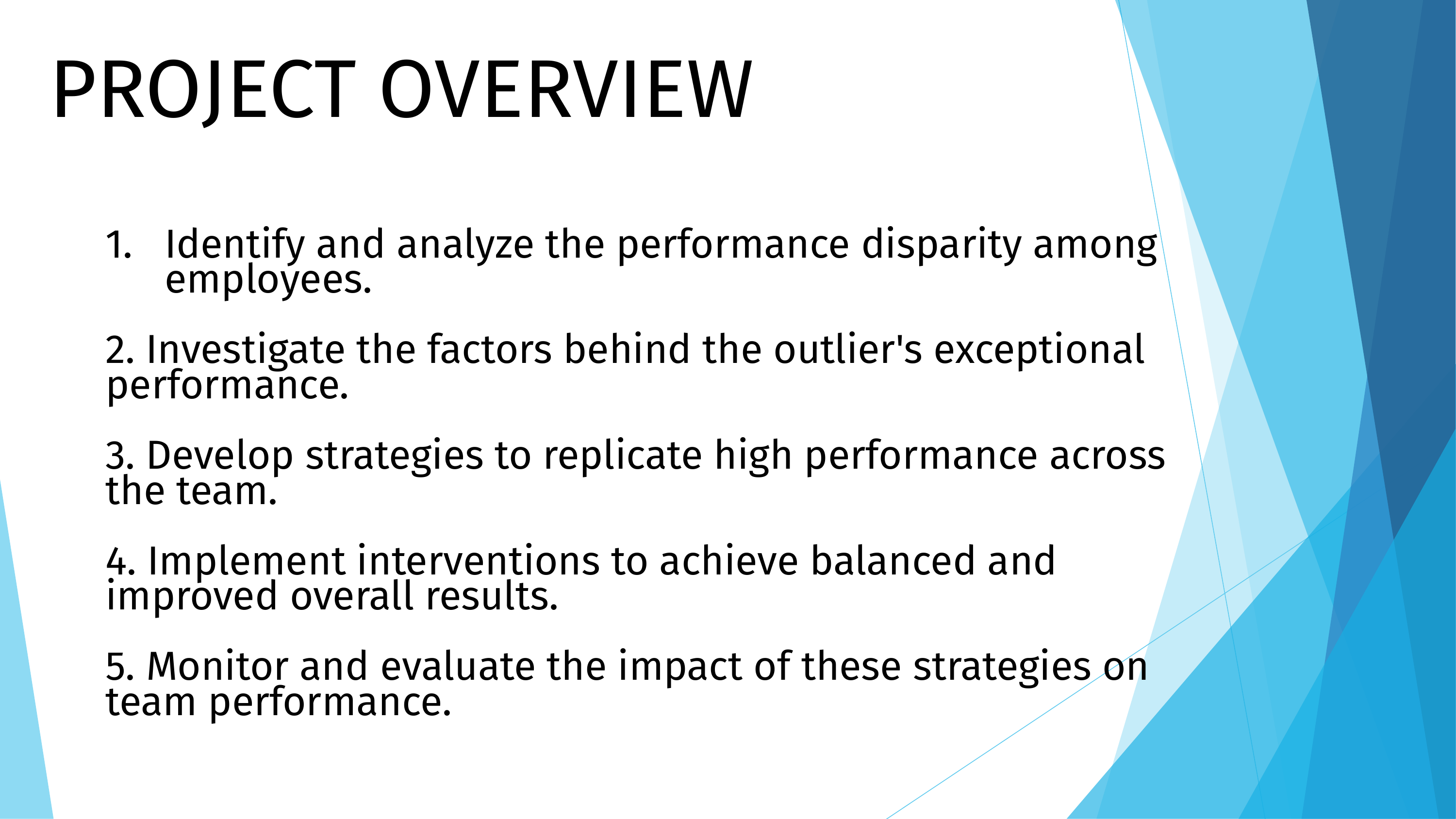

PROJECT OVERVIEW
Identify and analyze the performance disparity among employees.

2. Investigate the factors behind the outlier's exceptional performance.

3. Develop strategies to replicate high performance across the team.

4. Implement interventions to achieve balanced and improved overall results.

5. Monitor and evaluate the impact of these strategies on team performance.